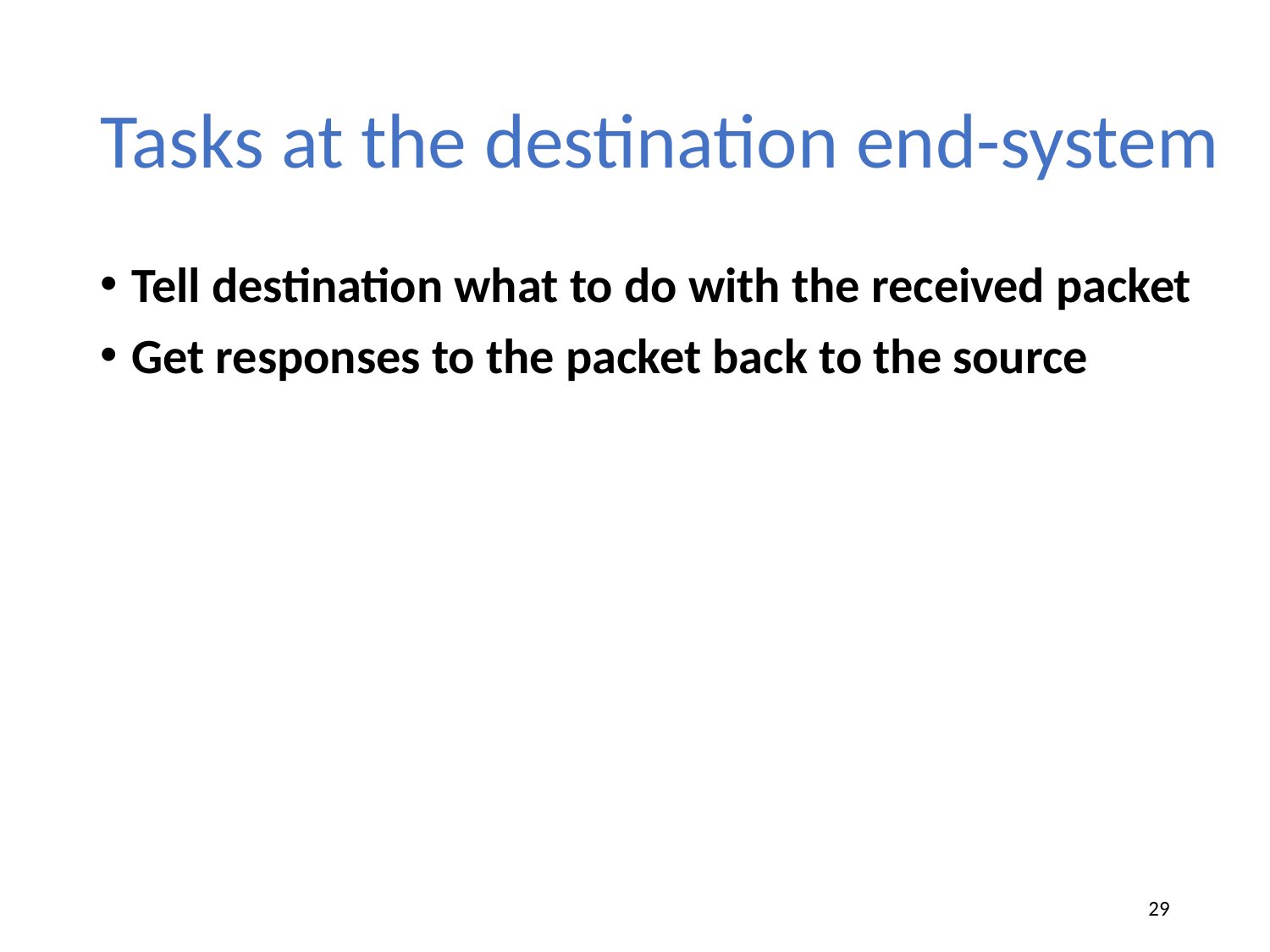

# Tasks at the destination end-system
Tell destination what to do with the received packet
Get responses to the packet back to the source
29